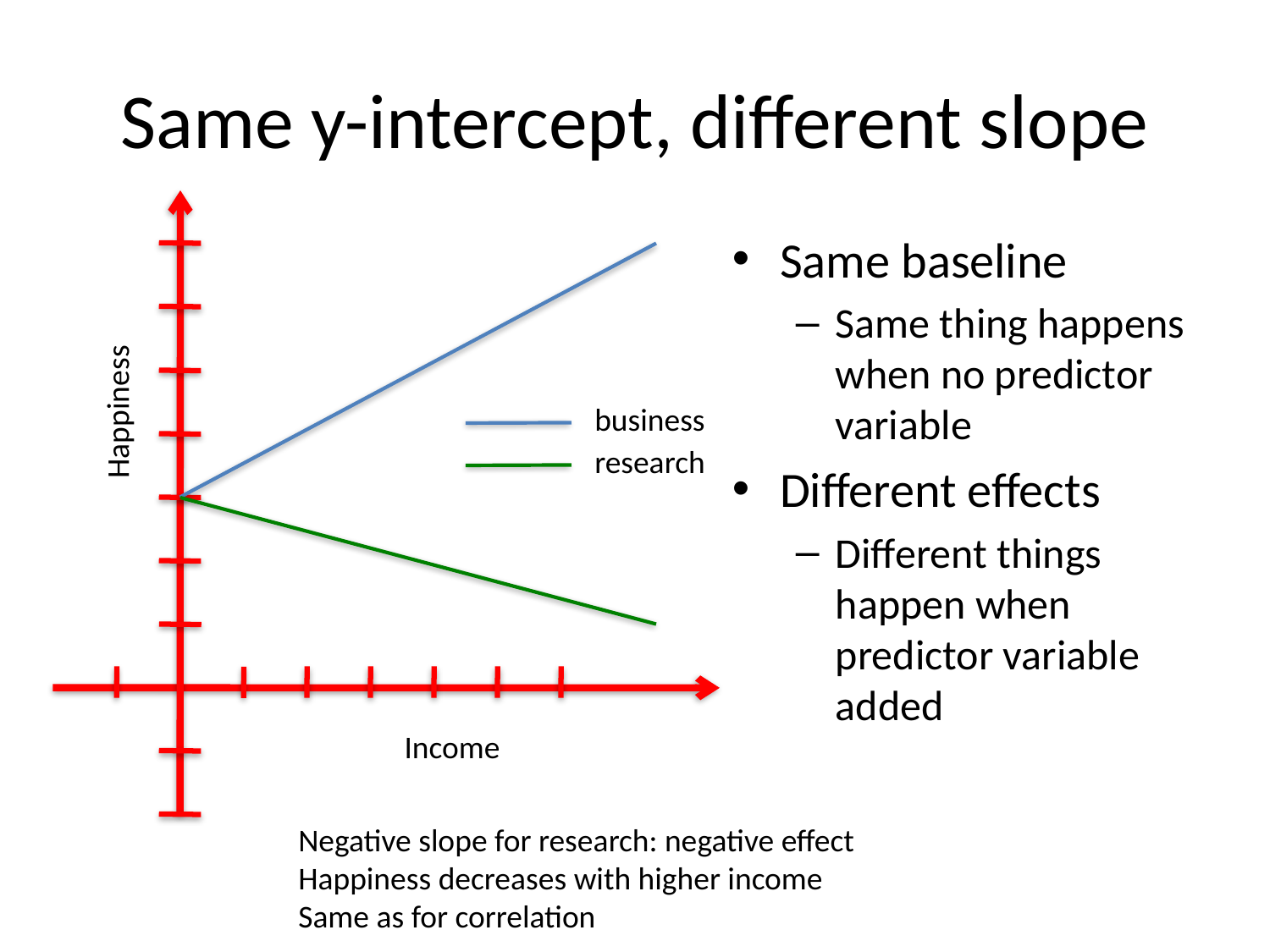

# Same y-intercept, different slope
Same baseline
Same thing happens when no predictor variable
Different effects
Different things happen when predictor variable added
Happiness
business
research
Income
Negative slope for research: negative effect
Happiness decreases with higher income
Same as for correlation